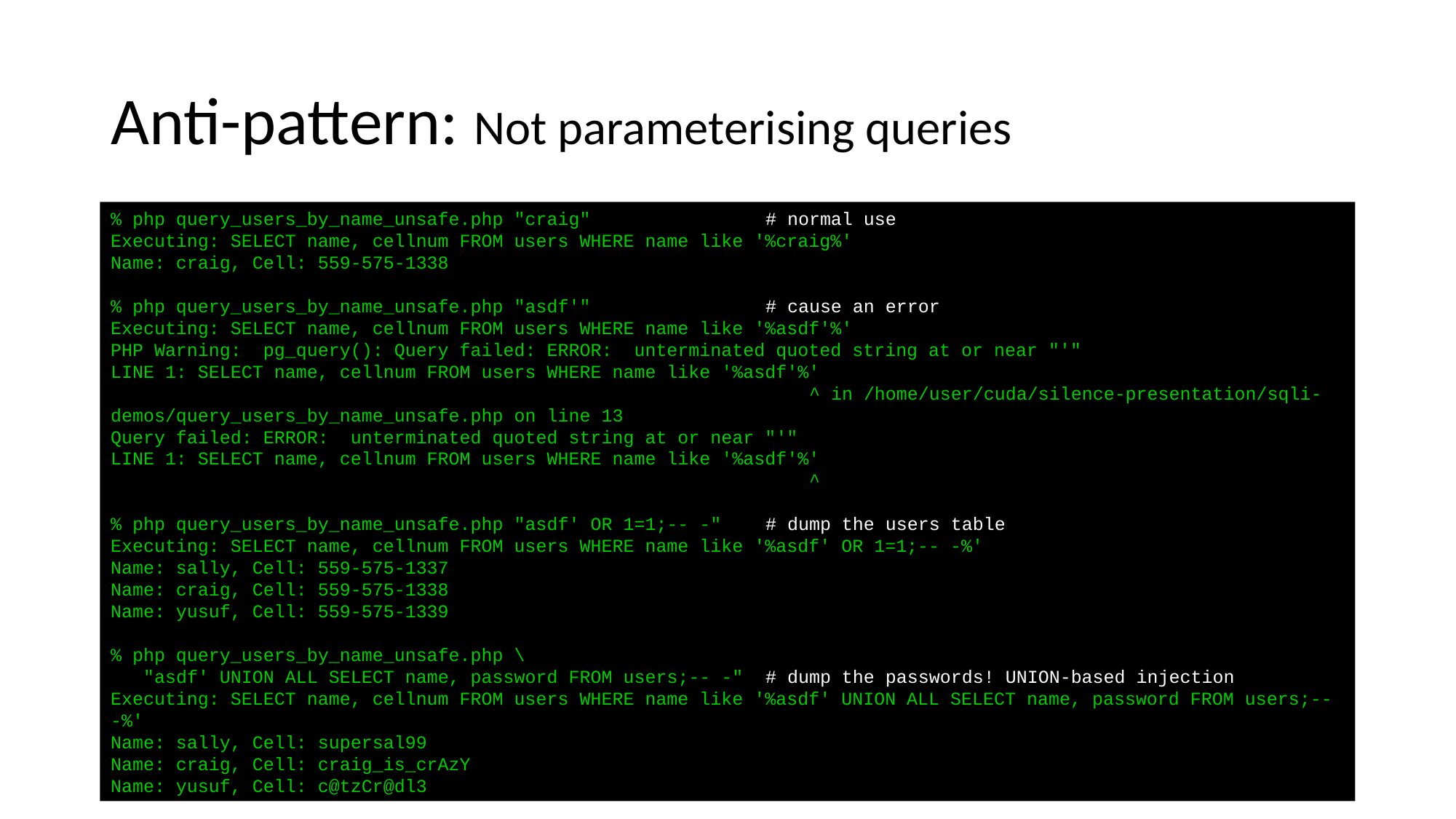

# Anti-pattern: Not parameterising queries
% php query_users_by_name_unsafe.php "craig"		# normal use
Executing: SELECT name, cellnum FROM users WHERE name like '%craig%'
Name: craig, Cell: 559-575-1338

% php query_users_by_name_unsafe.php "asdf'"		# cause an error
Executing: SELECT name, cellnum FROM users WHERE name like '%asdf'%'
PHP Warning:  pg_query(): Query failed: ERROR:  unterminated quoted string at or near "'"
LINE 1: SELECT name, cellnum FROM users WHERE name like '%asdf'%'
                                                                ^ in /home/user/cuda/silence-presentation/sqli-demos/query_users_by_name_unsafe.php on line 13
Query failed: ERROR:  unterminated quoted string at or near "'"
LINE 1: SELECT name, cellnum FROM users WHERE name like '%asdf'%'
                                                                ^

% php query_users_by_name_unsafe.php "asdf' OR 1=1;-- -"	# dump the users table
Executing: SELECT name, cellnum FROM users WHERE name like '%asdf' OR 1=1;-- -%'
Name: sally, Cell: 559-575-1337
Name: craig, Cell: 559-575-1338
Name: yusuf, Cell: 559-575-1339

% php query_users_by_name_unsafe.php \
   "asdf' UNION ALL SELECT name, password FROM users;-- -"	# dump the passwords! UNION-based injection
Executing: SELECT name, cellnum FROM users WHERE name like '%asdf' UNION ALL SELECT name, password FROM users;-- -%'
Name: sally, Cell: supersal99
Name: craig, Cell: craig_is_crAzY
Name: yusuf, Cell: c@tzCr@dl3